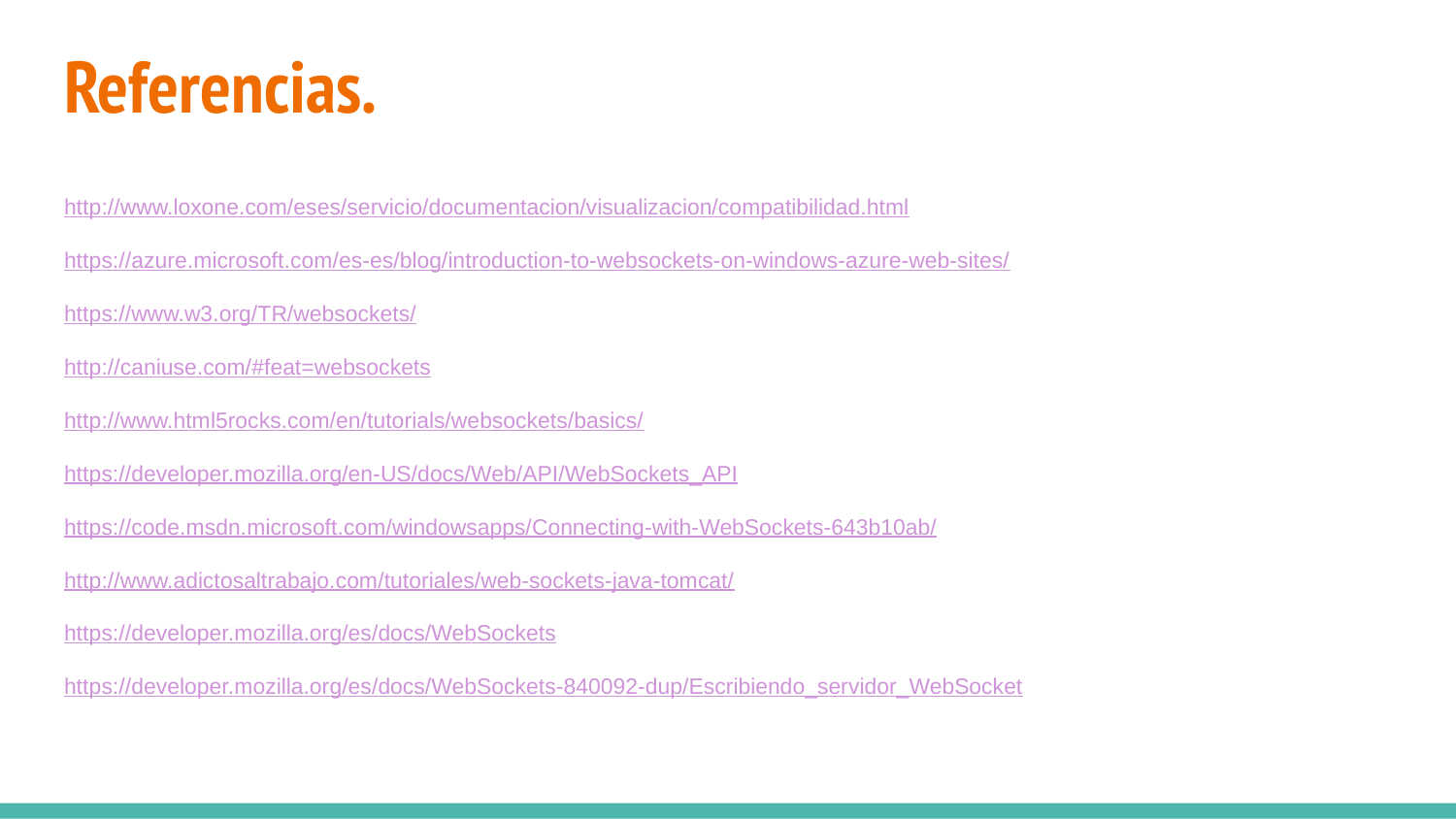

# Referencias.

http://www.loxone.com/eses/servicio/documentacion/visualizacion/compatibilidad.html
https://azure.microsoft.com/es-es/blog/introduction-to-websockets-on-windows-azure-web-sites/
https://www.w3.org/TR/websockets/
http://caniuse.com/#feat=websockets
http://www.html5rocks.com/en/tutorials/websockets/basics/
https://developer.mozilla.org/en-US/docs/Web/API/WebSockets_API
https://code.msdn.microsoft.com/windowsapps/Connecting-with-WebSockets-643b10ab/
http://www.adictosaltrabajo.com/tutoriales/web-sockets-java-tomcat/
https://developer.mozilla.org/es/docs/WebSockets
https://developer.mozilla.org/es/docs/WebSockets-840092-dup/Escribiendo_servidor_WebSocket